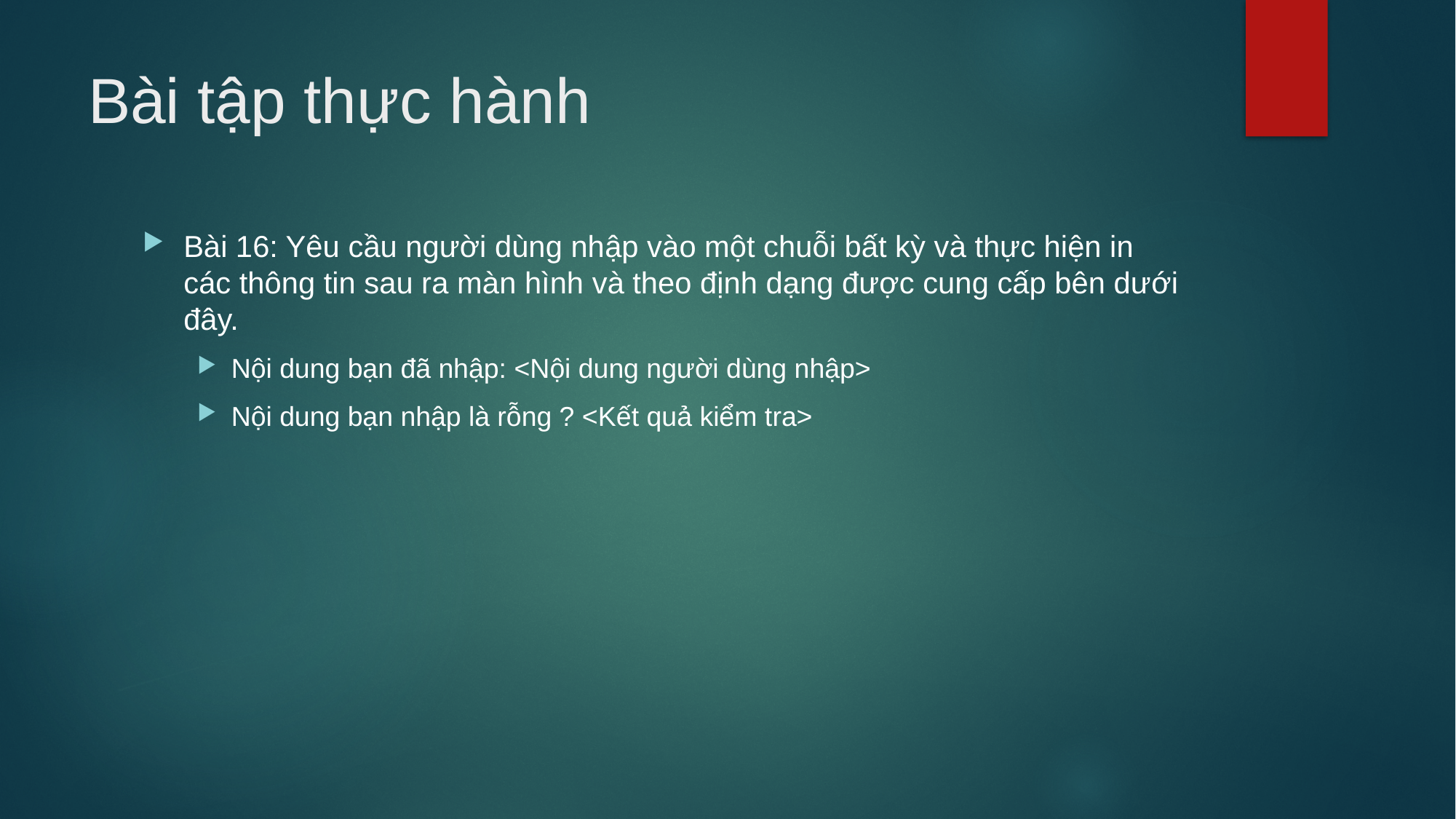

# Bài tập thực hành
Bài 16: Yêu cầu người dùng nhập vào một chuỗi bất kỳ và thực hiện in các thông tin sau ra màn hình và theo định dạng được cung cấp bên dưới đây.
Nội dung bạn đã nhập: <Nội dung người dùng nhập>
Nội dung bạn nhập là rỗng ? <Kết quả kiểm tra>